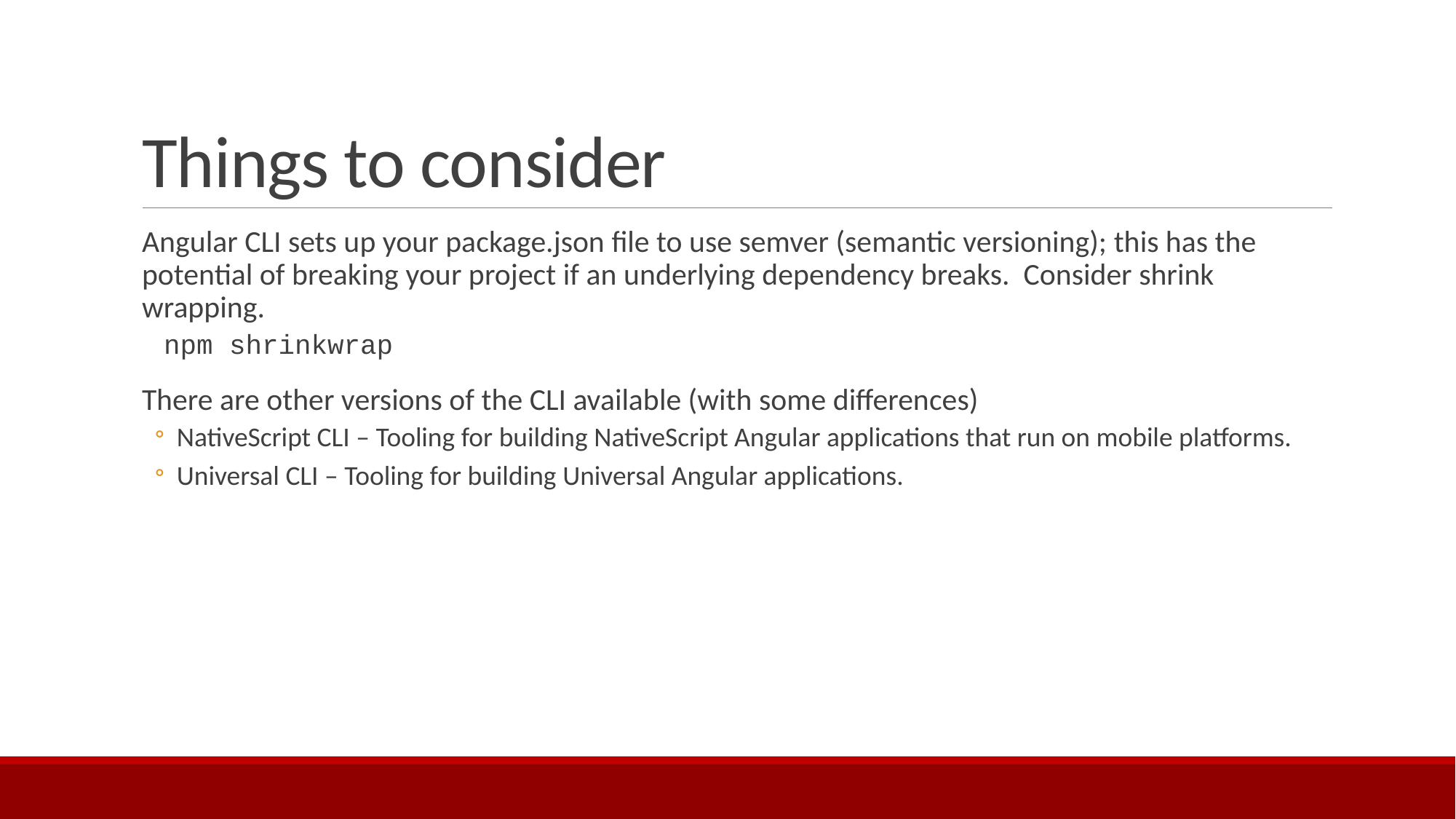

# Things to consider
Angular CLI sets up your package.json file to use semver (semantic versioning); this has the potential of breaking your project if an underlying dependency breaks.  Consider shrink wrapping.
npm shrinkwrap
There are other versions of the CLI available (with some differences)
NativeScript CLI – Tooling for building NativeScript Angular applications that run on mobile platforms.
Universal CLI – Tooling for building Universal Angular applications.